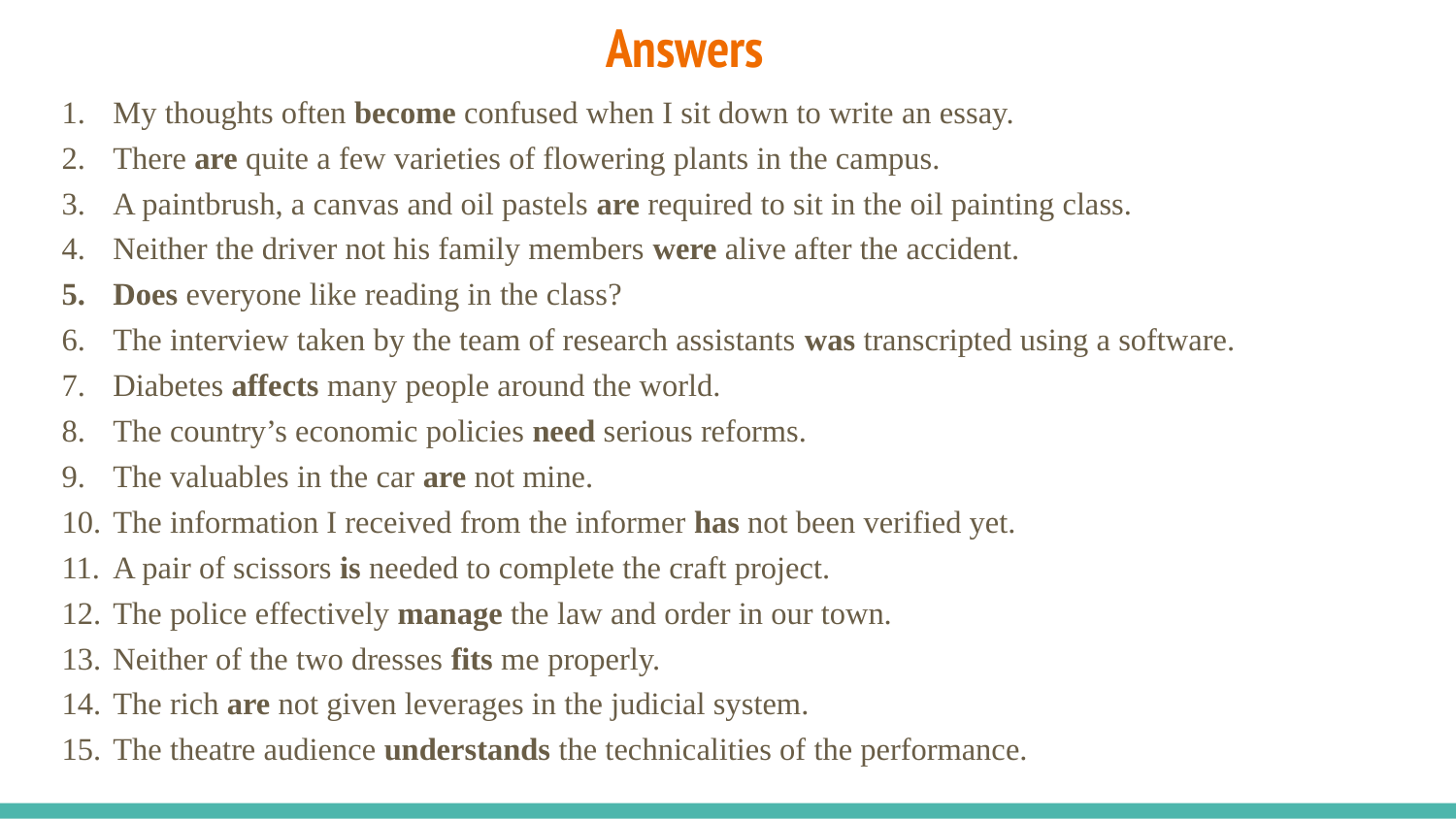

# Answers
My thoughts often become confused when I sit down to write an essay.
There are quite a few varieties of flowering plants in the campus.
A paintbrush, a canvas and oil pastels are required to sit in the oil painting class.
Neither the driver not his family members were alive after the accident.
Does everyone like reading in the class?
The interview taken by the team of research assistants was transcripted using a software.
Diabetes affects many people around the world.
The country’s economic policies need serious reforms.
The valuables in the car are not mine.
The information I received from the informer has not been verified yet.
A pair of scissors is needed to complete the craft project.
The police effectively manage the law and order in our town.
Neither of the two dresses fits me properly.
The rich are not given leverages in the judicial system.
The theatre audience understands the technicalities of the performance.